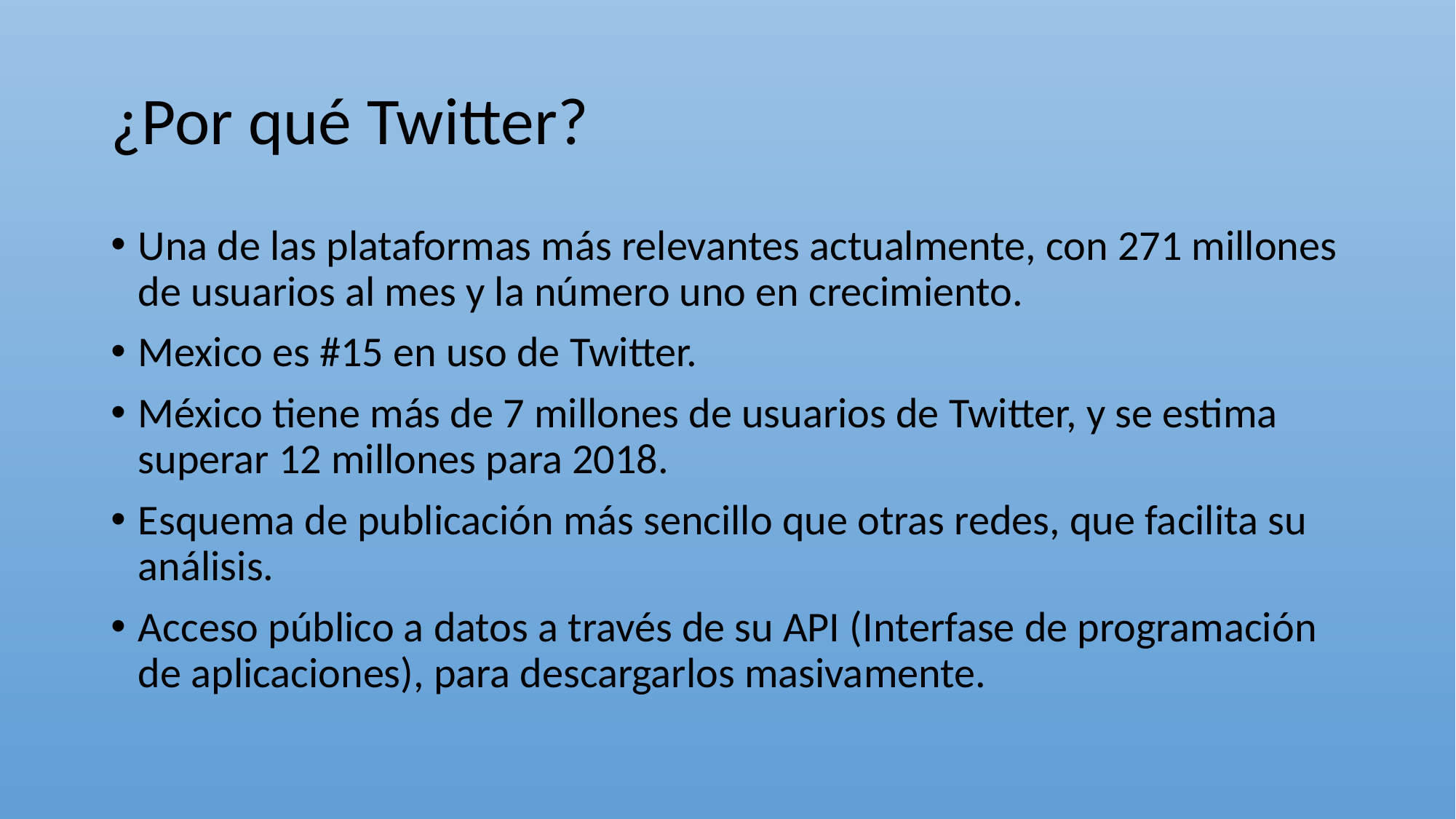

# ¿Por qué Twitter?
Una de las plataformas más relevantes actualmente, con 271 millones de usuarios al mes y la número uno en crecimiento.
Mexico es #15 en uso de Twitter.
México tiene más de 7 millones de usuarios de Twitter, y se estima superar 12 millones para 2018.
Esquema de publicación más sencillo que otras redes, que facilita su análisis.
Acceso público a datos a través de su API (Interfase de programación de aplicaciones), para descargarlos masivamente.